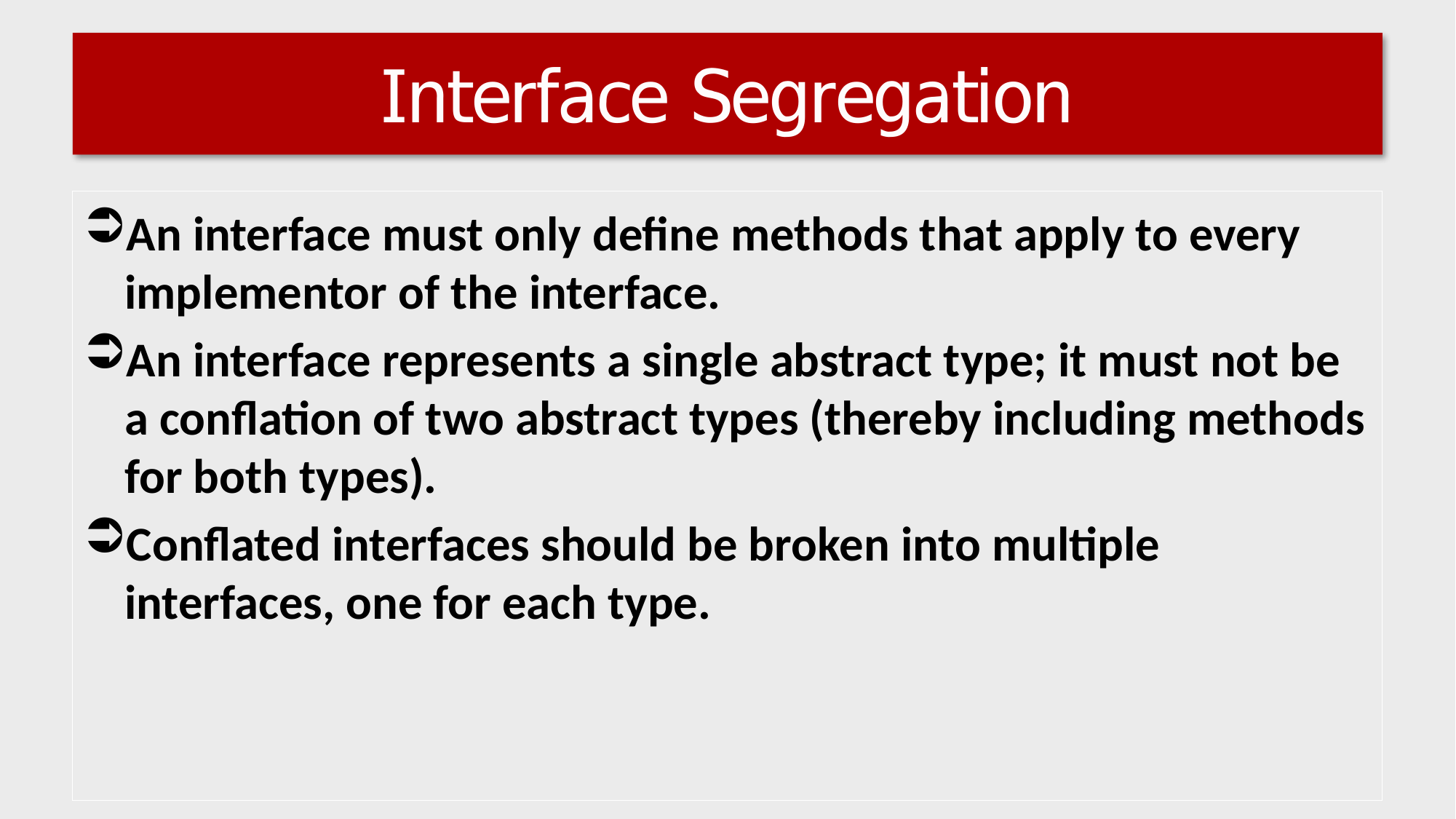

# Interface Segregation
An interface must only define methods that apply to every implementor of the interface.
An interface represents a single abstract type; it must not be a conflation of two abstract types (thereby including methods for both types).
Conflated interfaces should be broken into multiple interfaces, one for each type.